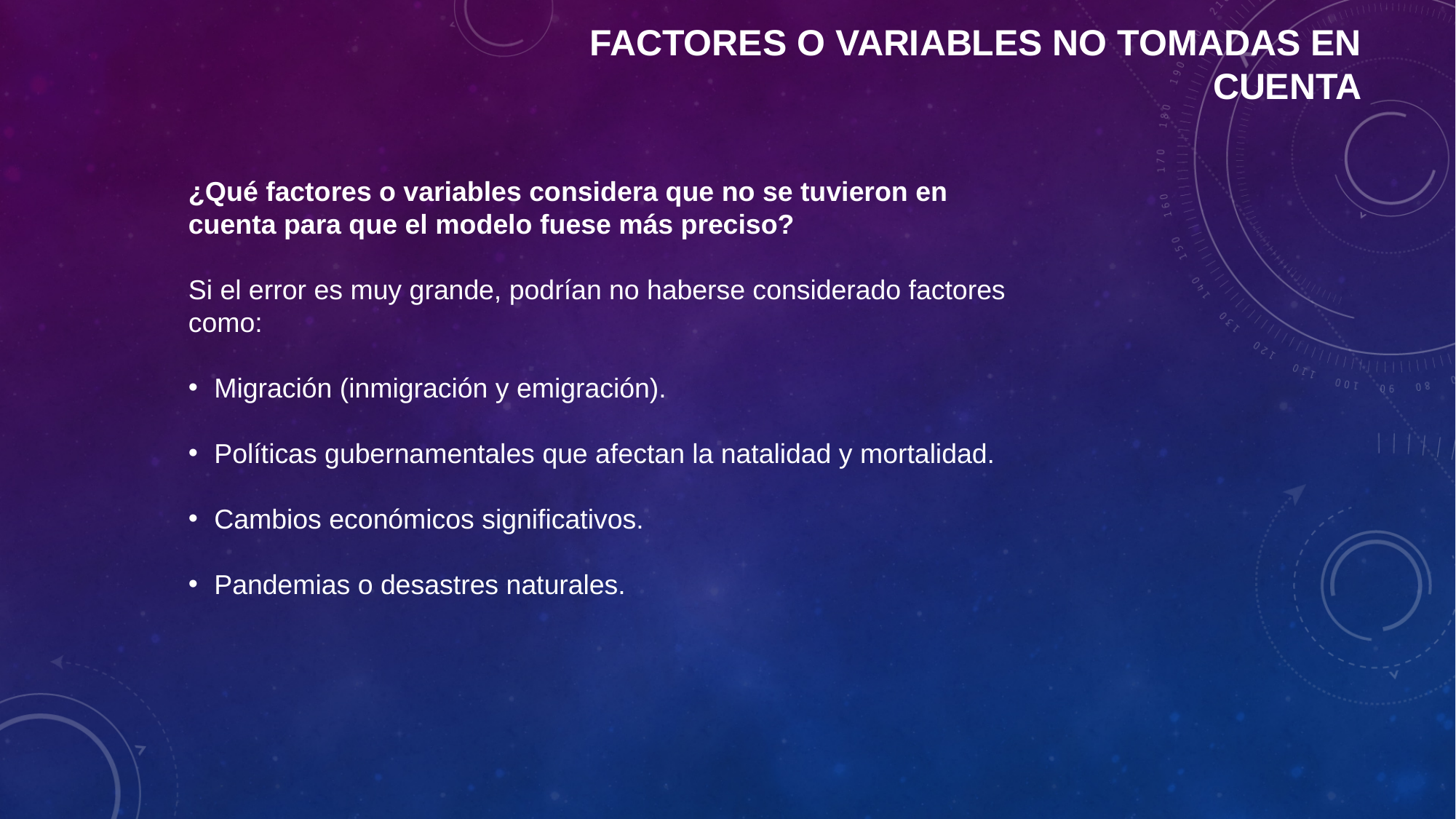

FACTORES O VARIABLES NO TOMADAS EN CUENTA
¿Qué factores o variables considera que no se tuvieron en cuenta para que el modelo fuese más preciso?

Si el error es muy grande, podrían no haberse considerado factores como:

Migración (inmigración y emigración).

Políticas gubernamentales que afectan la natalidad y mortalidad.

Cambios económicos significativos.

Pandemias o desastres naturales.

18